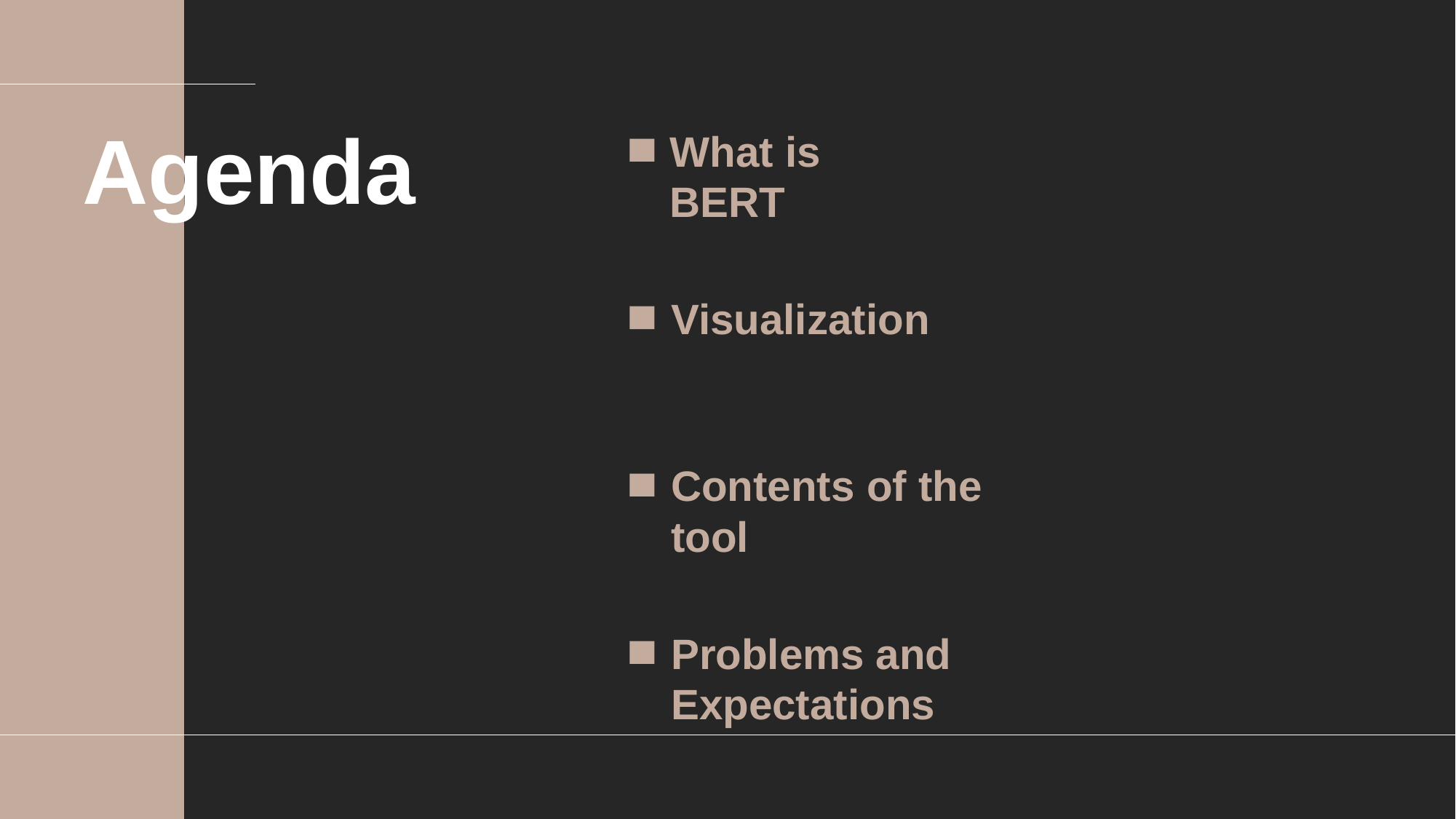

Agenda
What is BERT

Visualization

Contents of the tool

Problems and Expectations